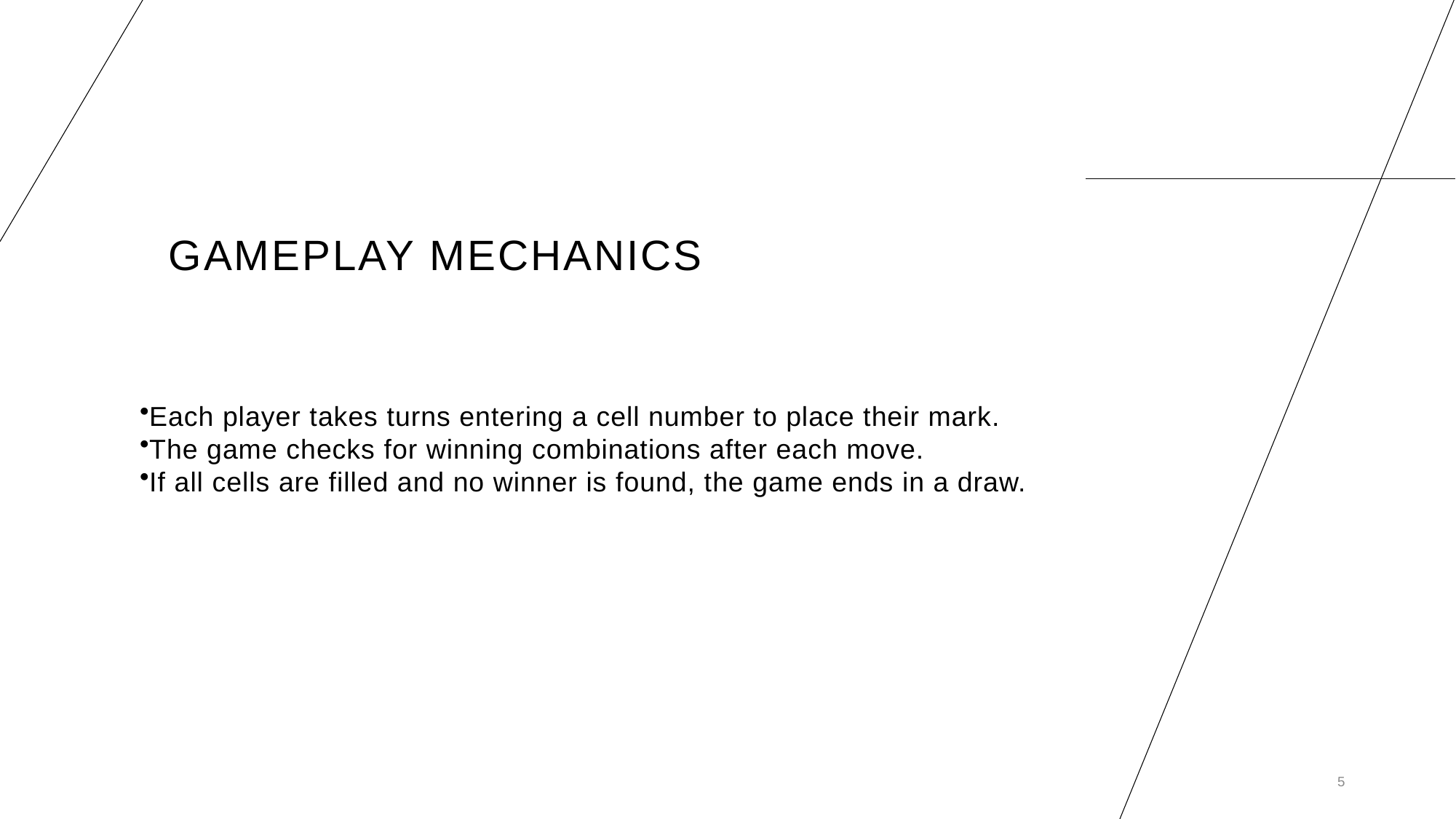

# Gameplay Mechanics
Each player takes turns entering a cell number to place their mark.
The game checks for winning combinations after each move.
If all cells are filled and no winner is found, the game ends in a draw.
5